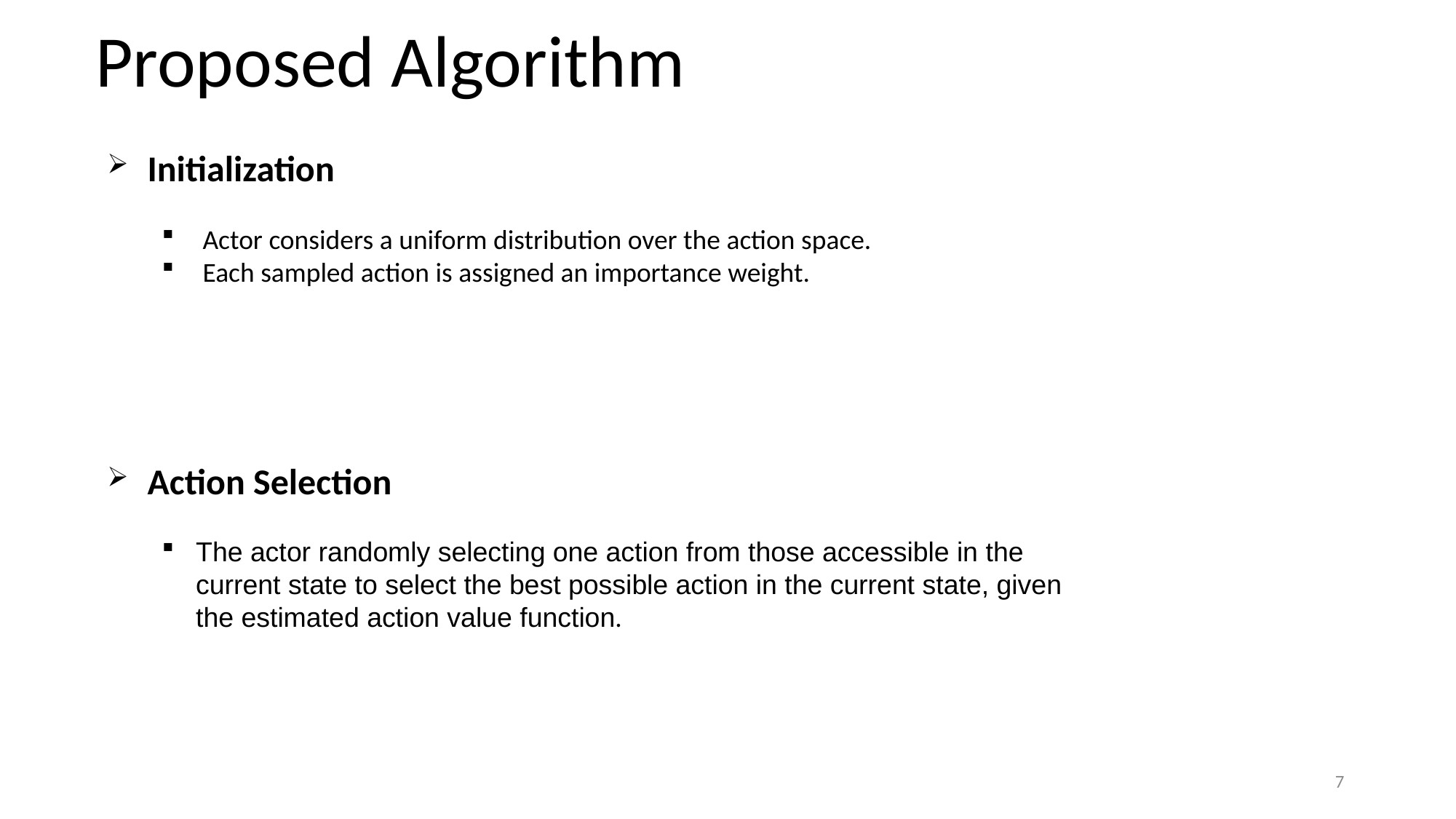

Proposed Algorithm
 Initialization

Actor considers a uniform distribution over the action space.
Each sampled action is assigned an importance weight.

 Action Selection

The actor randomly selecting one action from those accessible in the current state to select the best possible action in the current state, given the estimated action value function.
7